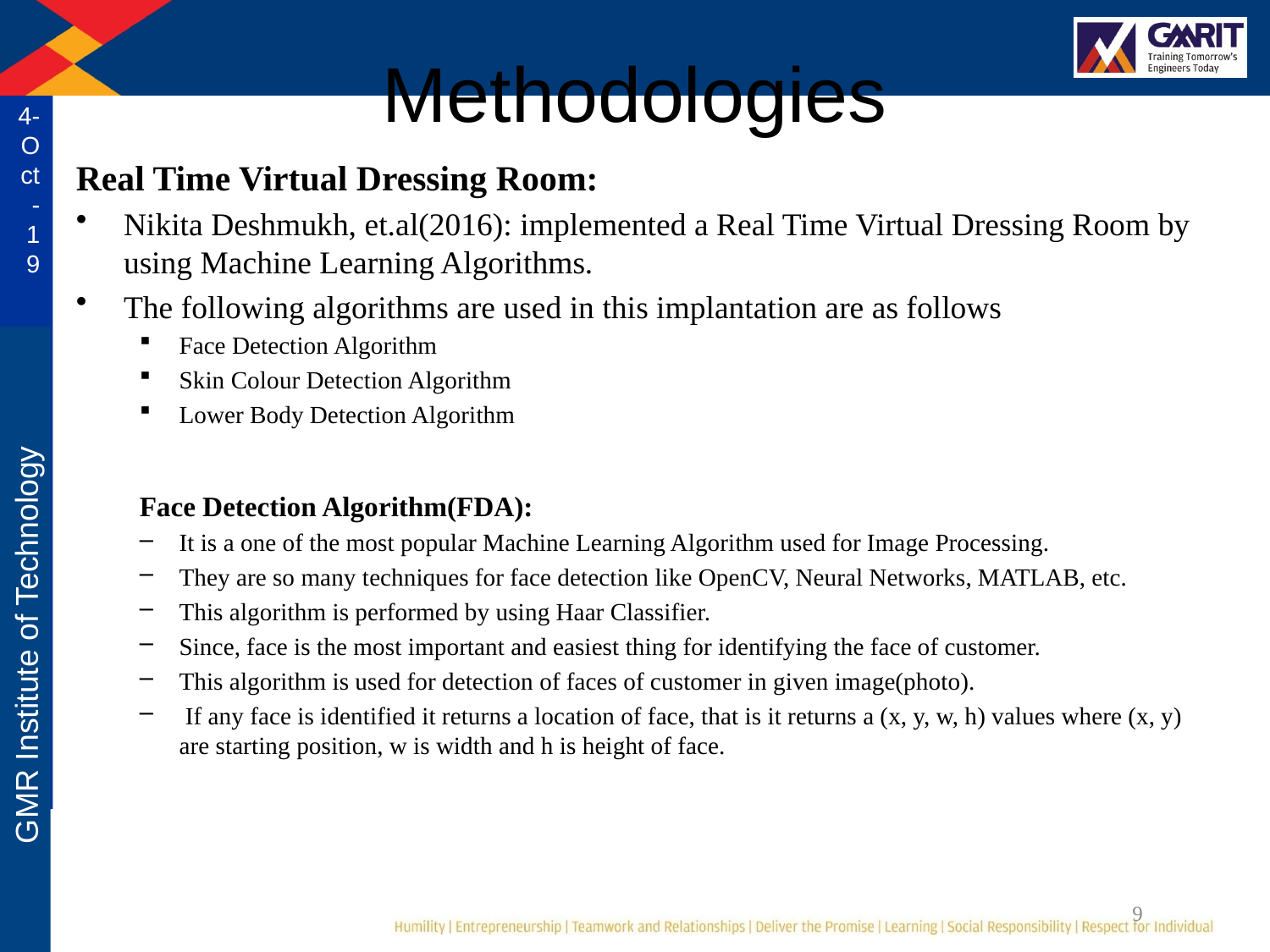

# Methodologies
4-Oct-19
Real Time Virtual Dressing Room:
Nikita Deshmukh, et.al(2016): implemented a Real Time Virtual Dressing Room by using Machine Learning Algorithms.
The following algorithms are used in this implantation are as follows
Face Detection Algorithm
Skin Colour Detection Algorithm
Lower Body Detection Algorithm

Face Detection Algorithm(FDA):
It is a one of the most popular Machine Learning Algorithm used for Image Processing.
They are so many techniques for face detection like OpenCV, Neural Networks, MATLAB, etc.
This algorithm is performed by using Haar Classifier.
Since, face is the most important and easiest thing for identifying the face of customer.
This algorithm is used for detection of faces of customer in given image(photo).
 If any face is identified it returns a location of face, that is it returns a (x, y, w, h) values where (x, y) are starting position, w is width and h is height of face.

9